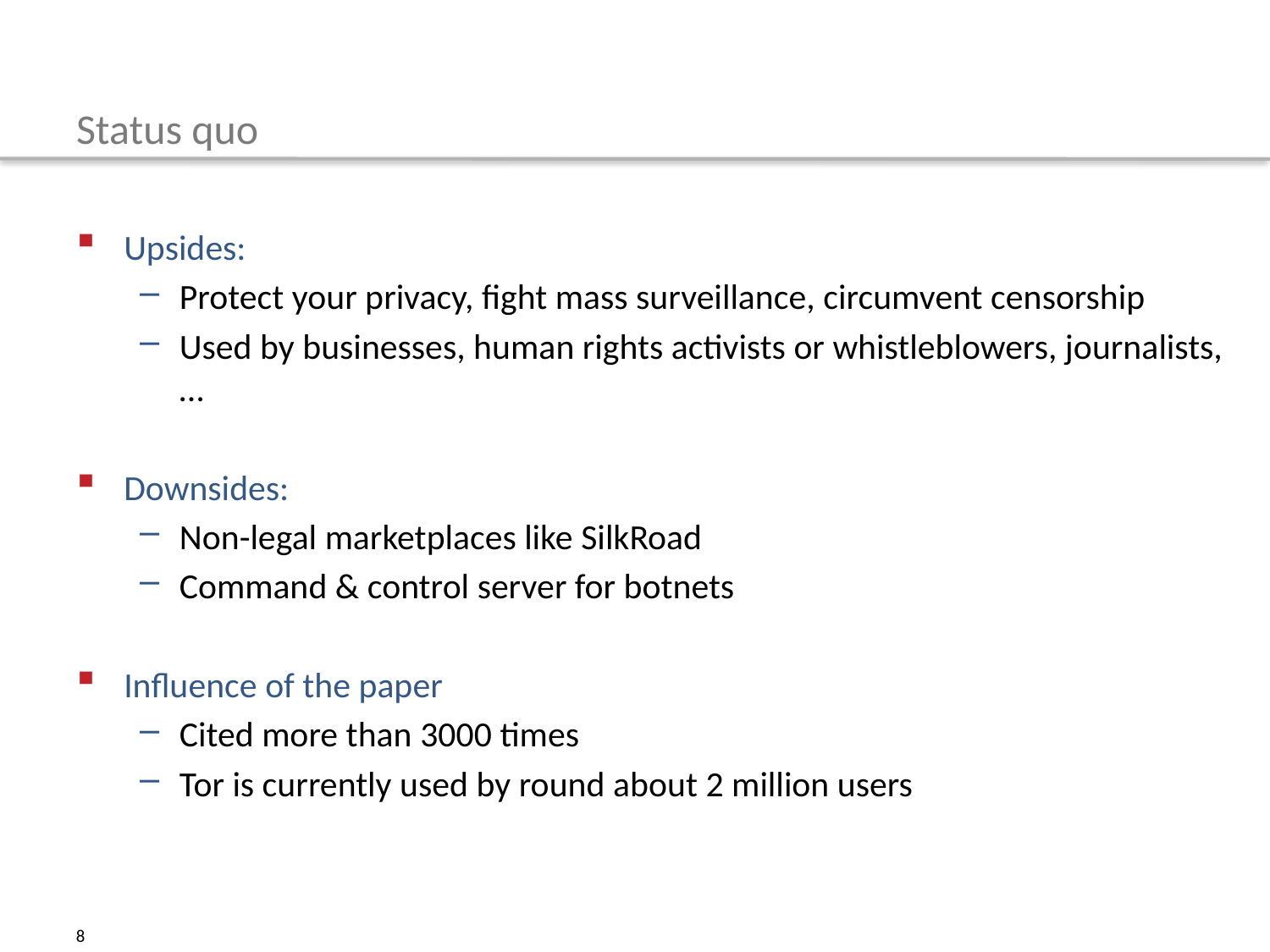

# Status quo

Upsides:
Protect your privacy, fight mass surveillance, circumvent censorship
Used by businesses, human rights activists or whistleblowers, journalists, …

Downsides:
Non-legal marketplaces like SilkRoad
Command & control server for botnets

Influence of the paper
Cited more than 3000 times
Tor is currently used by round about 2 million users